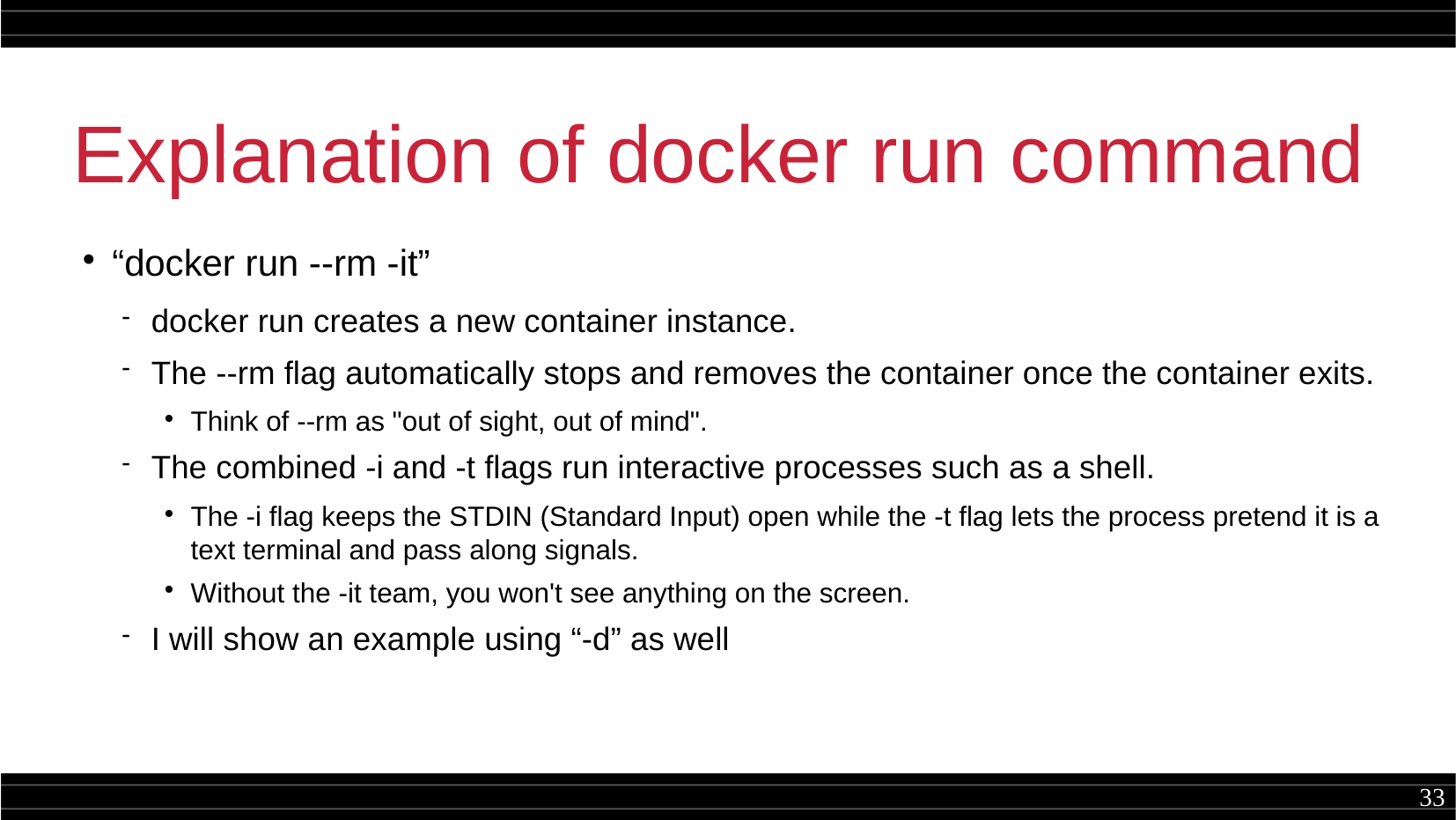

Explanation of docker run command
“docker run --rm -it”
docker run creates a new container instance.
The --rm flag automatically stops and removes the container once the container exits.
Think of --rm as "out of sight, out of mind".
The combined -i and -t flags run interactive processes such as a shell.
The -i flag keeps the STDIN (Standard Input) open while the -t flag lets the process pretend it is a text terminal and pass along signals.
Without the -it team, you won't see anything on the screen.
I will show an example using “-d” as well